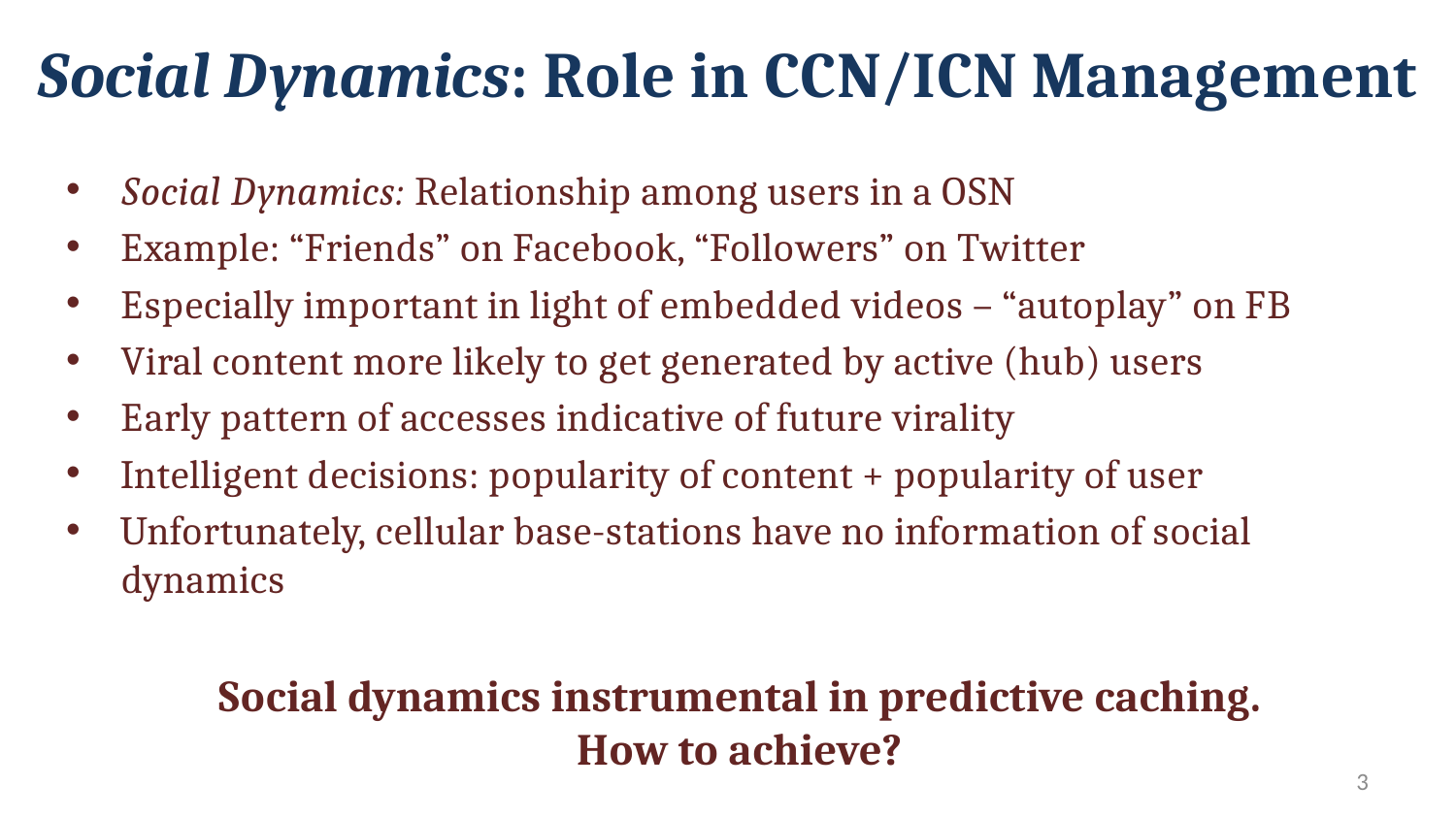

# Social Dynamics: Role in CCN/ICN Management
Social Dynamics: Relationship among users in a OSN
Example: “Friends” on Facebook, “Followers” on Twitter
Especially important in light of embedded videos – “autoplay” on FB
Viral content more likely to get generated by active (hub) users
Early pattern of accesses indicative of future virality
Intelligent decisions: popularity of content + popularity of user
Unfortunately, cellular base-stations have no information of social dynamics

Social dynamics instrumental in predictive caching.
How to achieve?
3